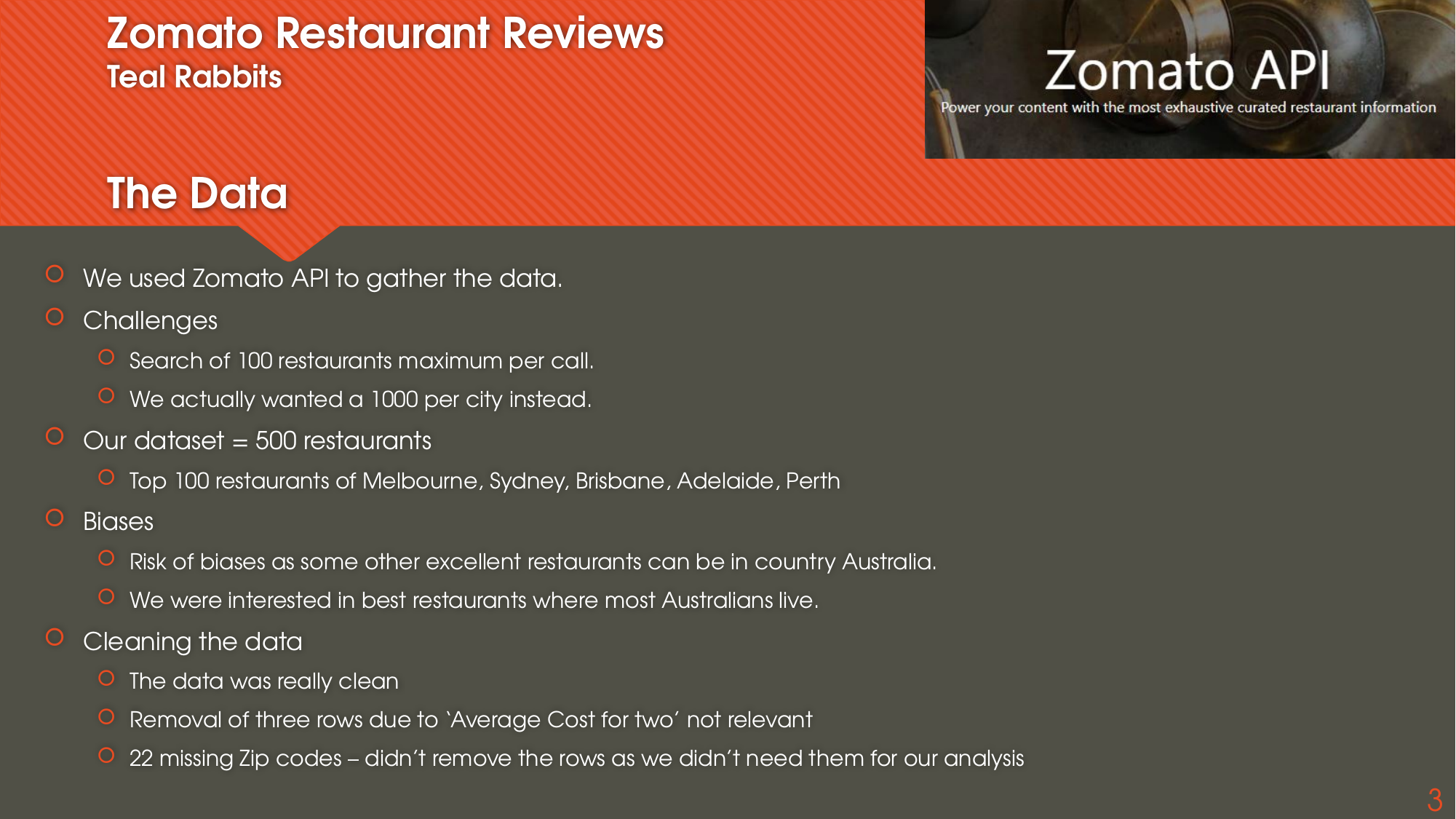

# Zomato Restaurant Reviews Teal Rabbits The Data
We used Zomato API to gather the data.
Challenges
Search of 100 restaurants maximum per call.
We actually wanted a 1000 per city instead.
Our dataset = 500 restaurants
Top 100 restaurants of Melbourne, Sydney, Brisbane, Adelaide, Perth
Biases
Risk of biases as some other excellent restaurants can be in country Australia.
We were interested in best restaurants where most Australians live.
Cleaning the data
The data was really clean
Removal of three rows due to ‘Average Cost for two’ not relevant
22 missing Zip codes – didn’t remove the rows as we didn’t need them for our analysis
3